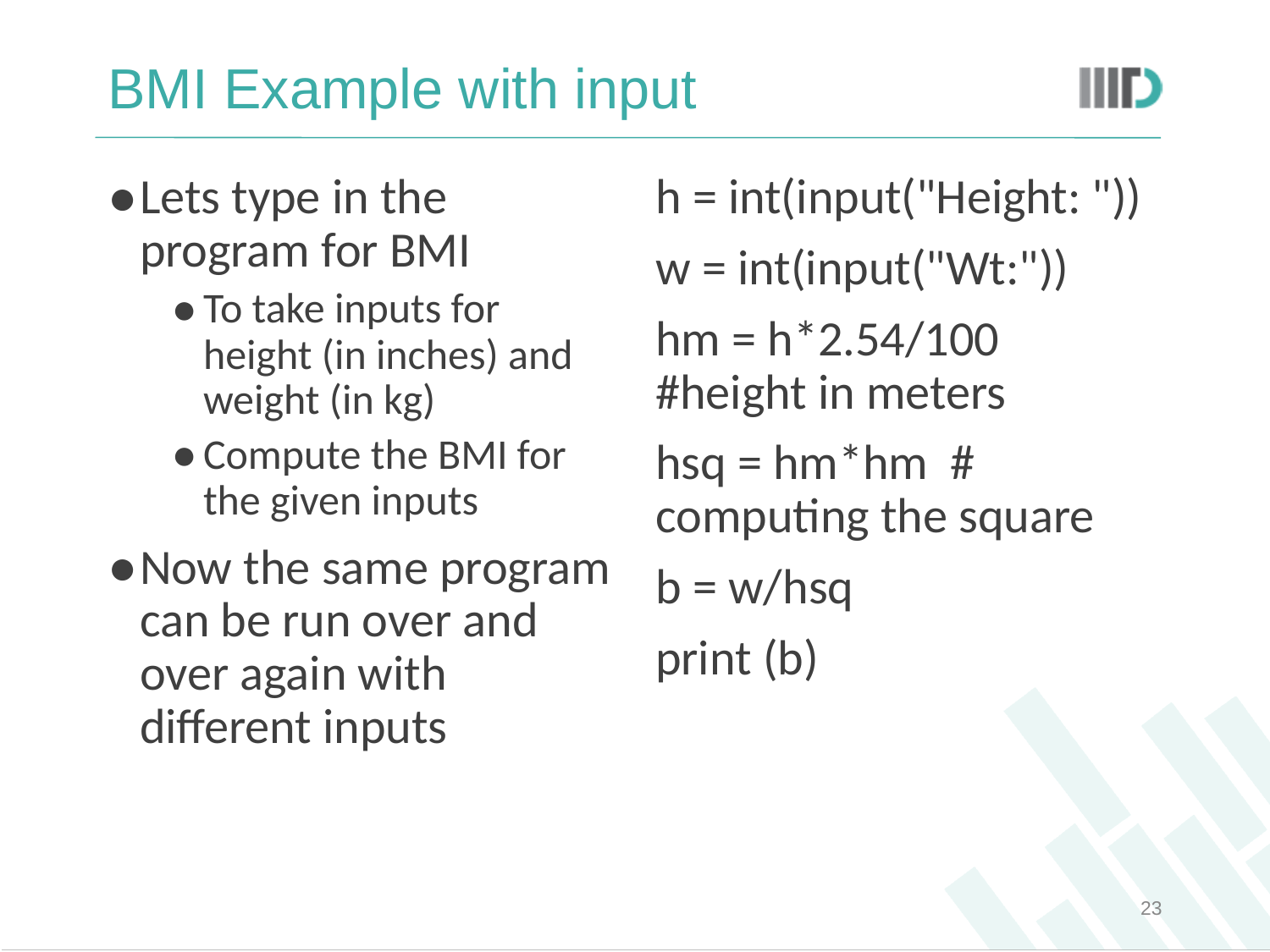

# BMI Example with input
Lets type in the program for BMI
To take inputs for height (in inches) and weight (in kg)
Compute the BMI for the given inputs
Now the same program can be run over and over again with different inputs
h = int(input("Height: "))
w = int(input("Wt:"))
hm = h*2.54/100  #height in meters
hsq = hm*hm  # computing the square
b = w/hsq
print (b)

23